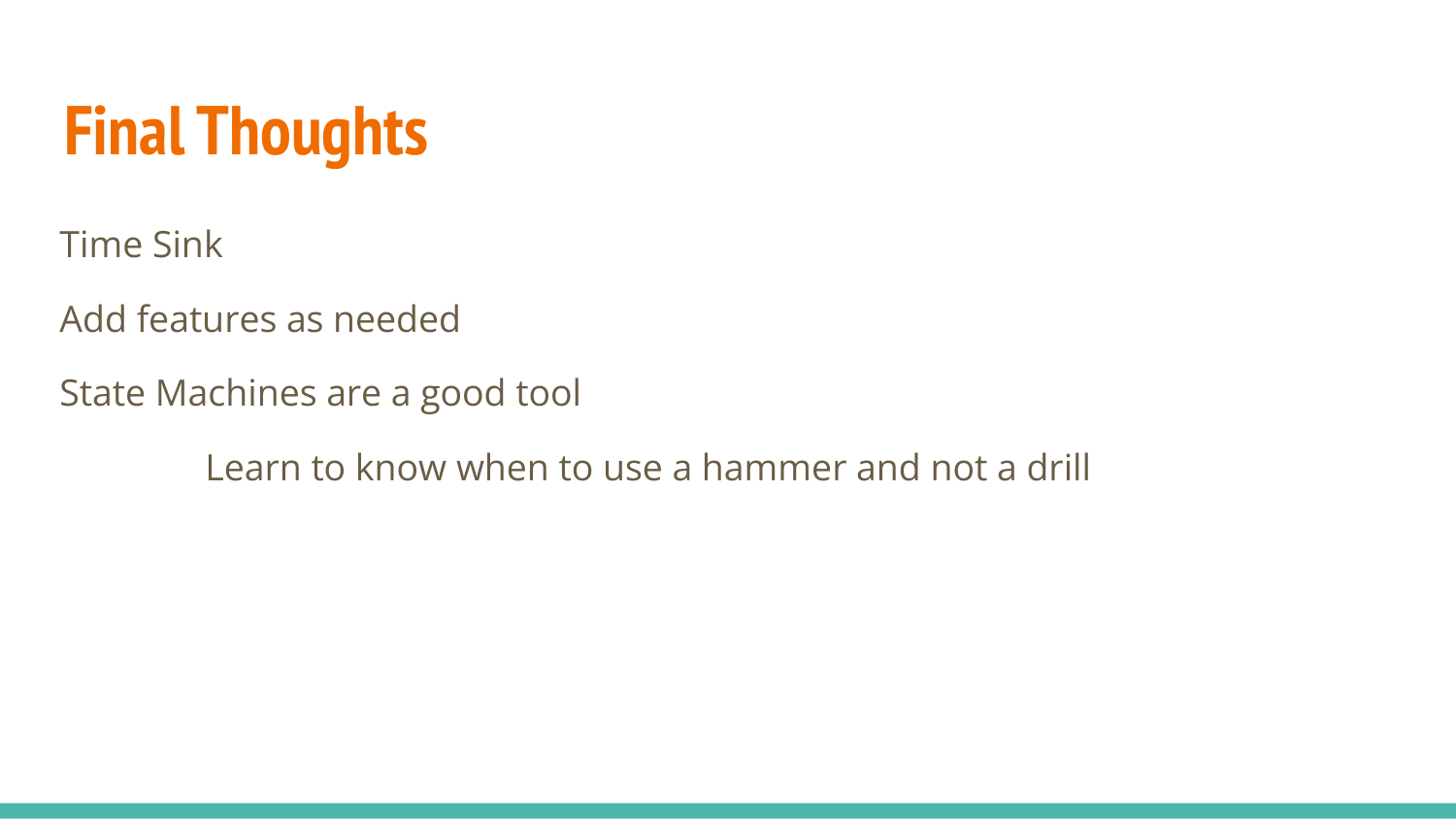

# Final Thoughts
Time Sink
Add features as needed
State Machines are a good tool
	Learn to know when to use a hammer and not a drill